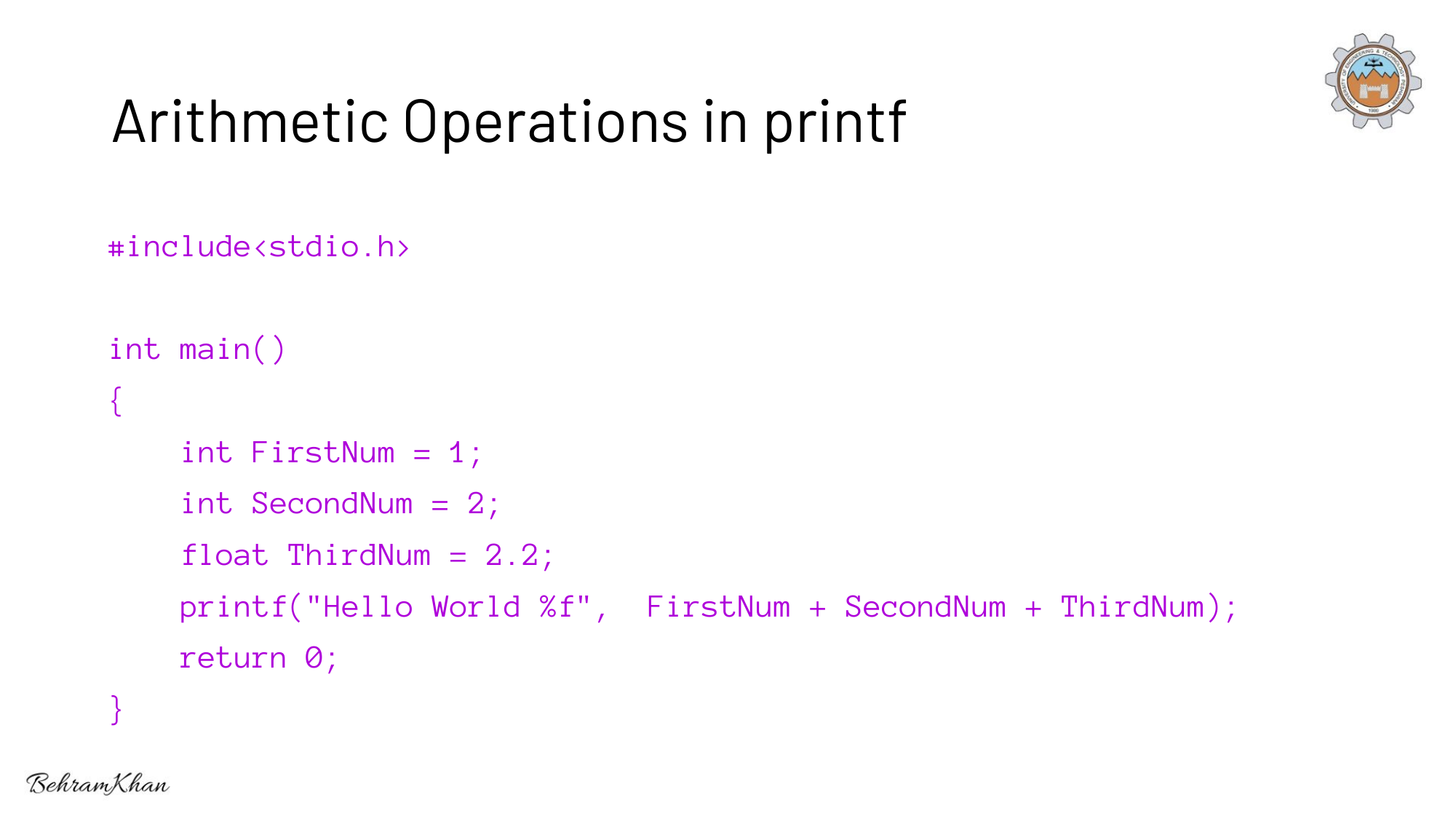

# Arithmetic Operations in printf
#include<stdio.h>

int main()
{
    int FirstNum = 1;
    int SecondNum = 2;
    float ThirdNum = 2.2;
    printf("Hello World %f",  FirstNum + SecondNum + ThirdNum);
    return 0;
}